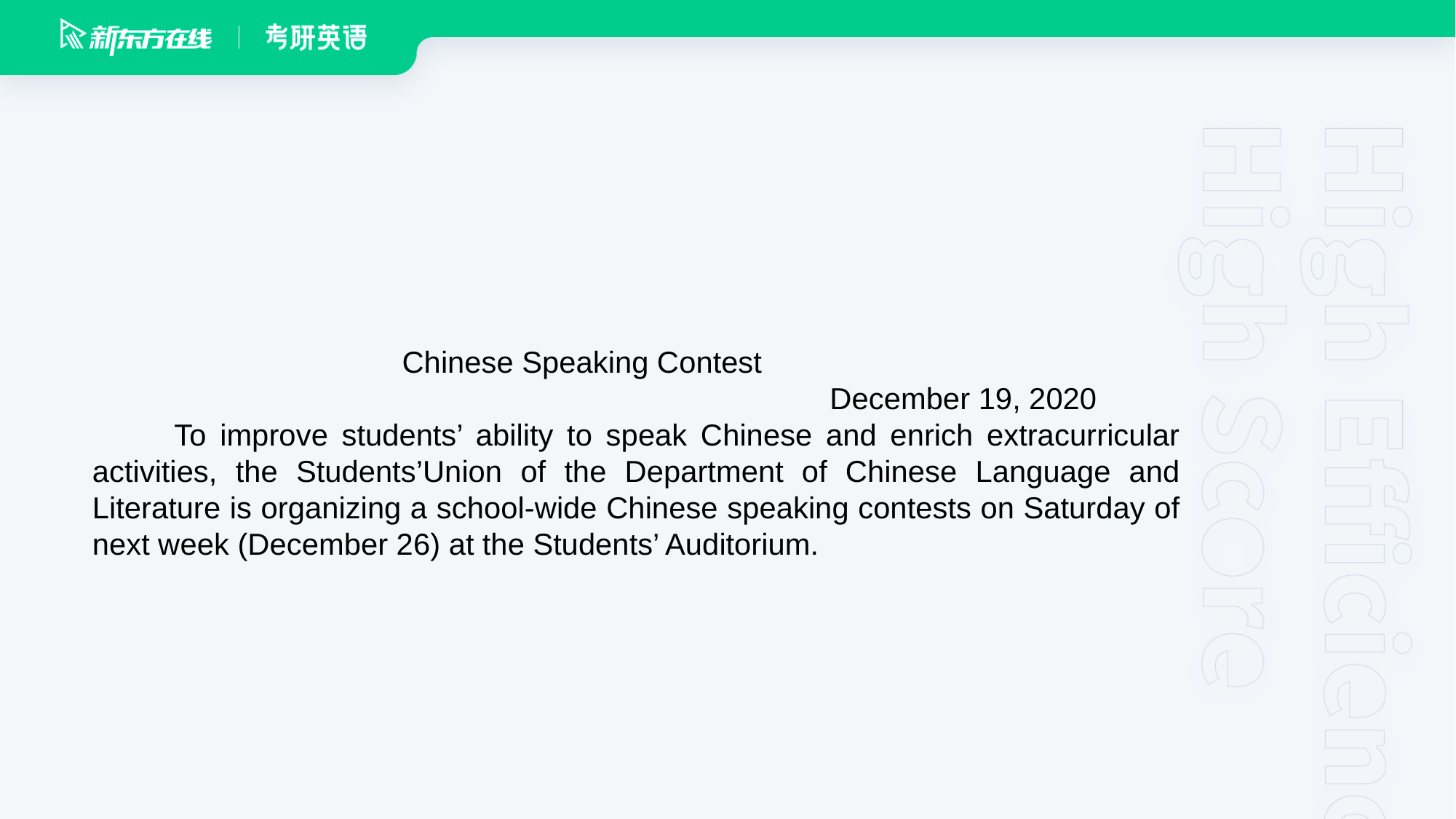

Chinese Speaking Contest
                                                                                        December 19, 2020
      To improve students’ ability to speak Chinese and enrich extracurricular activities, the Students’Union of the Department of Chinese Language and Literature is organizing a school-wide Chinese speaking contests on Saturday of next week (December 26) at the Students’ Auditorium.